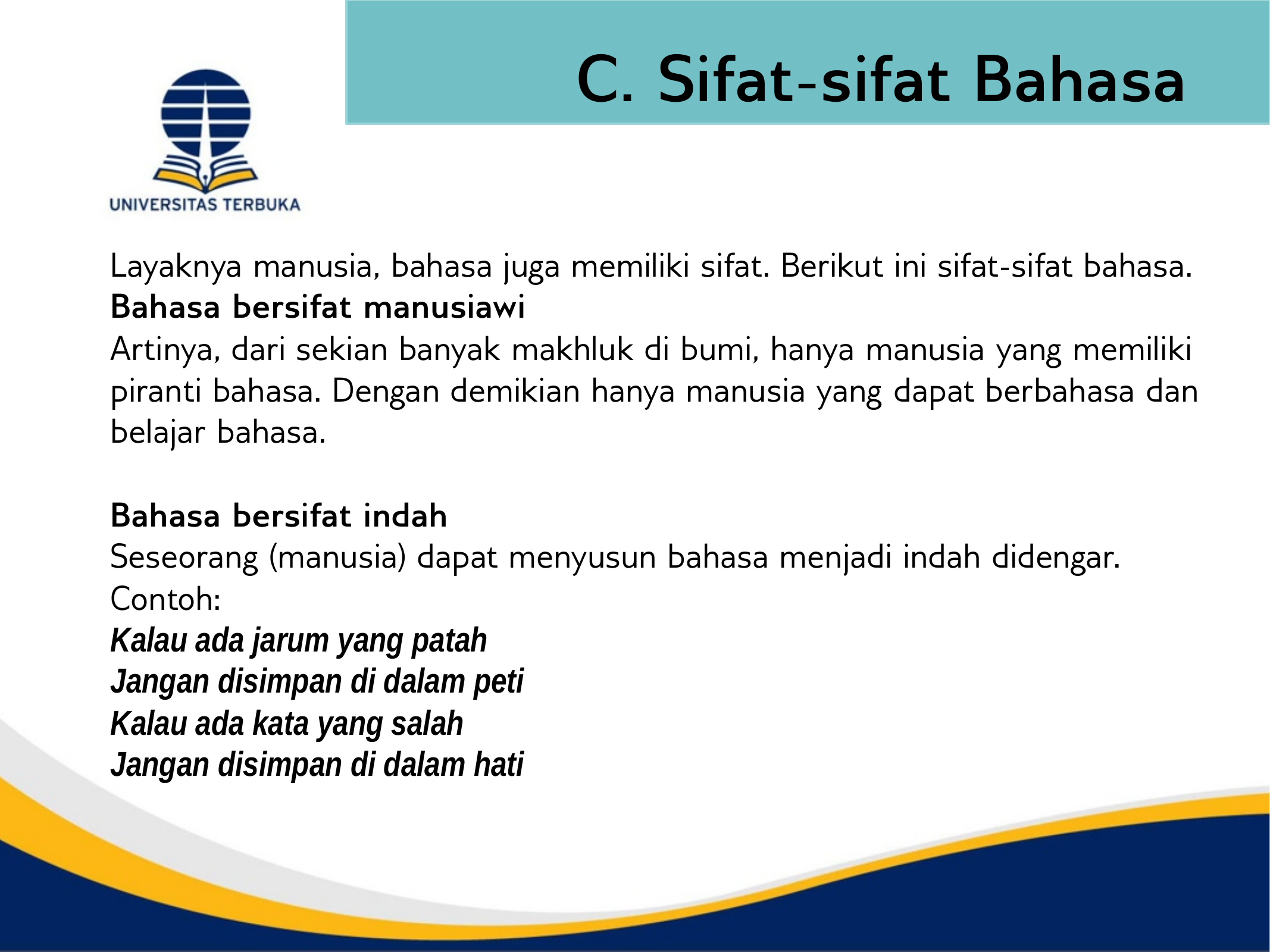

# C. Sifat-sifat Bahasa
Layaknya manusia, bahasa juga memiliki sifat. Berikut ini sifat-sifat bahasa.
Bahasa bersifat manusiawi
Artinya, dari sekian banyak makhluk di bumi, hanya manusia yang memiliki piranti bahasa. Dengan demikian hanya manusia yang dapat berbahasa dan belajar bahasa.

Bahasa bersifat indah
Seseorang (manusia) dapat menyusun bahasa menjadi indah didengar.
Contoh:
Kalau ada jarum yang patah
Jangan disimpan di dalam peti
Kalau ada kata yang salah
Jangan disimpan di dalam hati